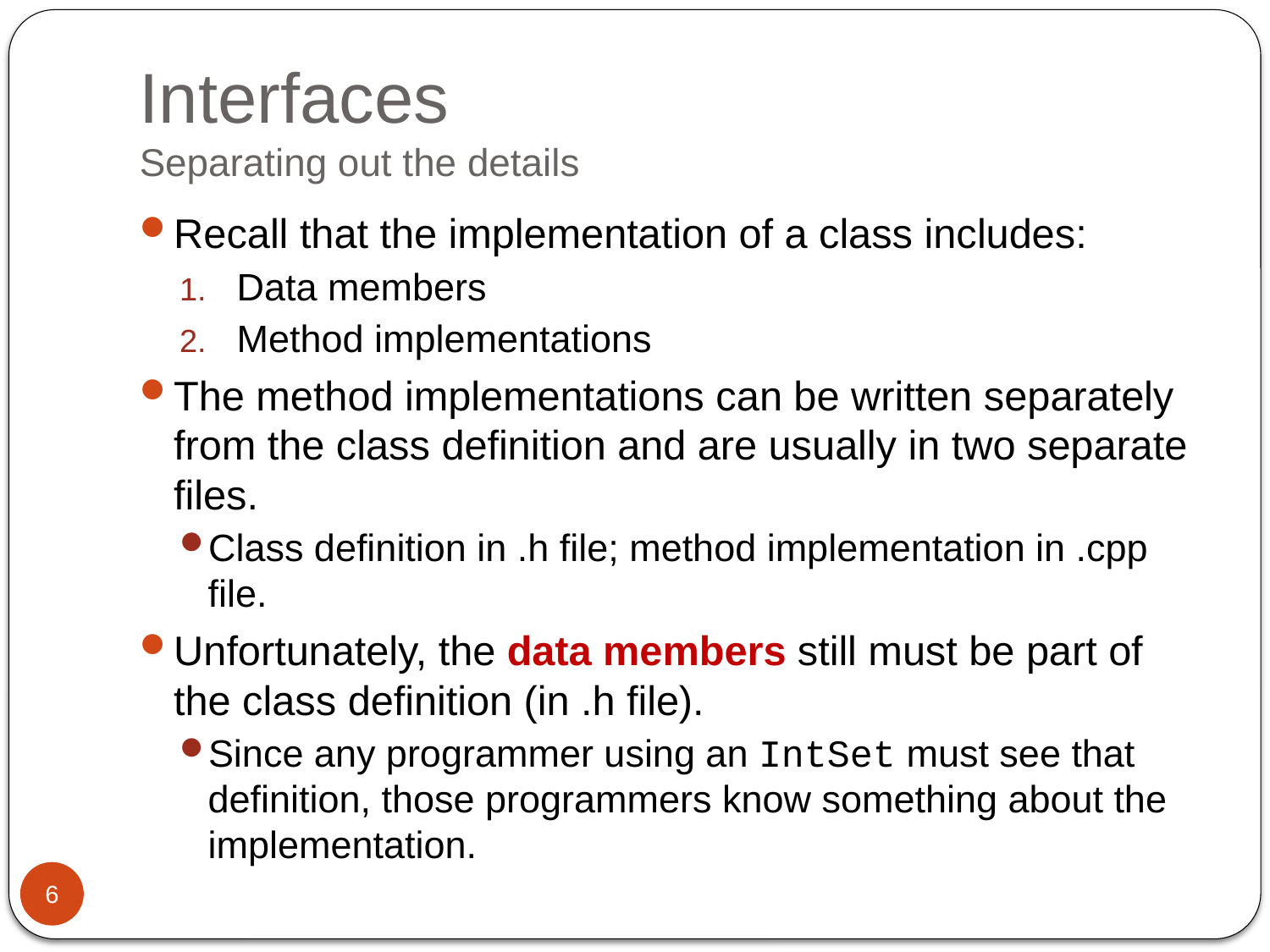

# Interfaces Separating out the details
Recall that the implementation of a class includes:
Data members
Method implementations
The method implementations can be written separately from the class definition and are usually in two separate files.
Class definition in .h file; method implementation in .cpp file.
Unfortunately, the data members still must be part of the class definition (in .h file).
Since any programmer using an IntSet must see that definition, those programmers know something about the implementation.

6